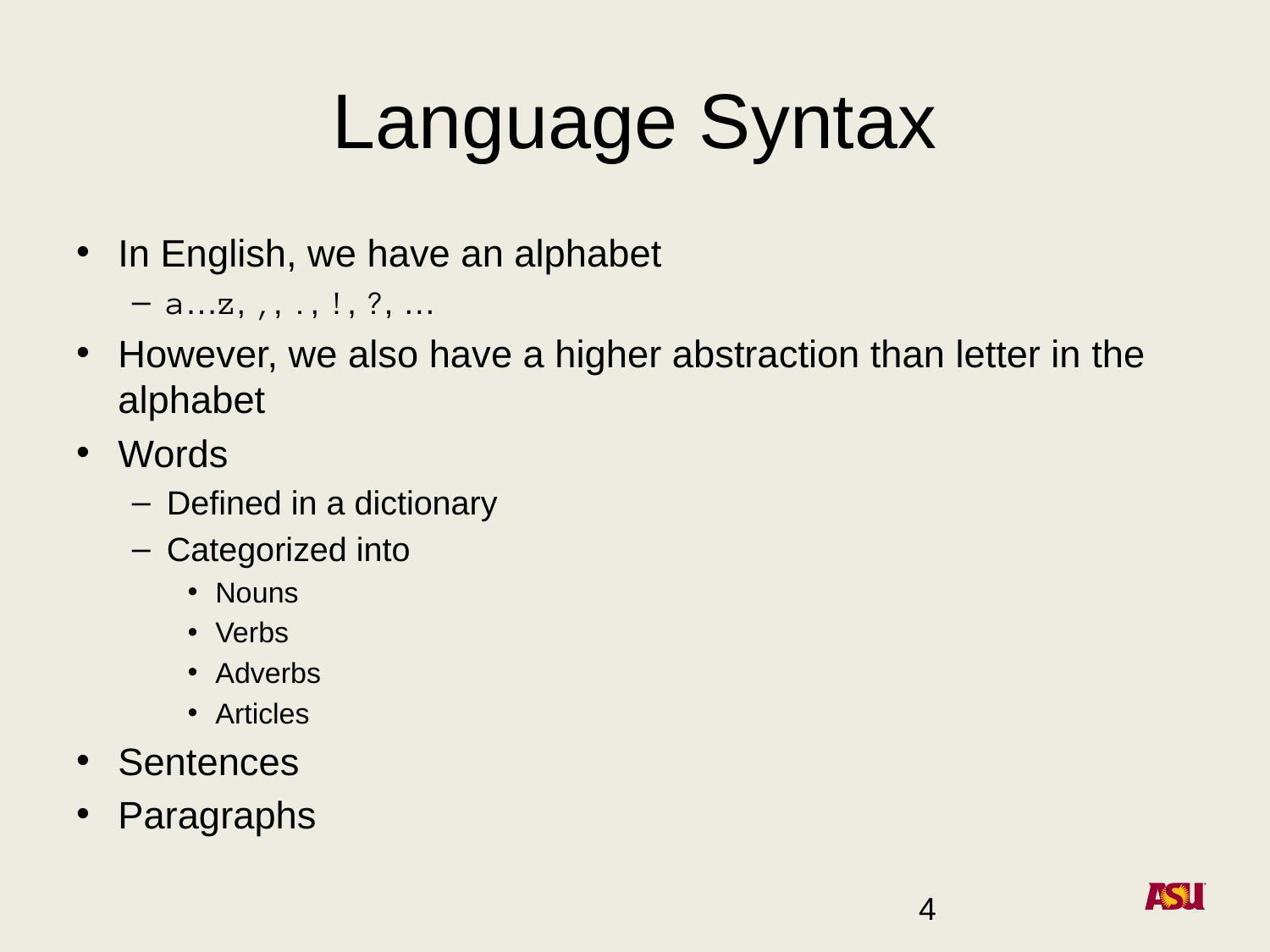

# Language Syntax
In English, we have an alphabet
a…z, ,, ., !, ?, …
However, we also have a higher abstraction than letter in the alphabet
Words
Defined in a dictionary
Categorized into
Nouns
Verbs
Adverbs
Articles
Sentences
Paragraphs
4